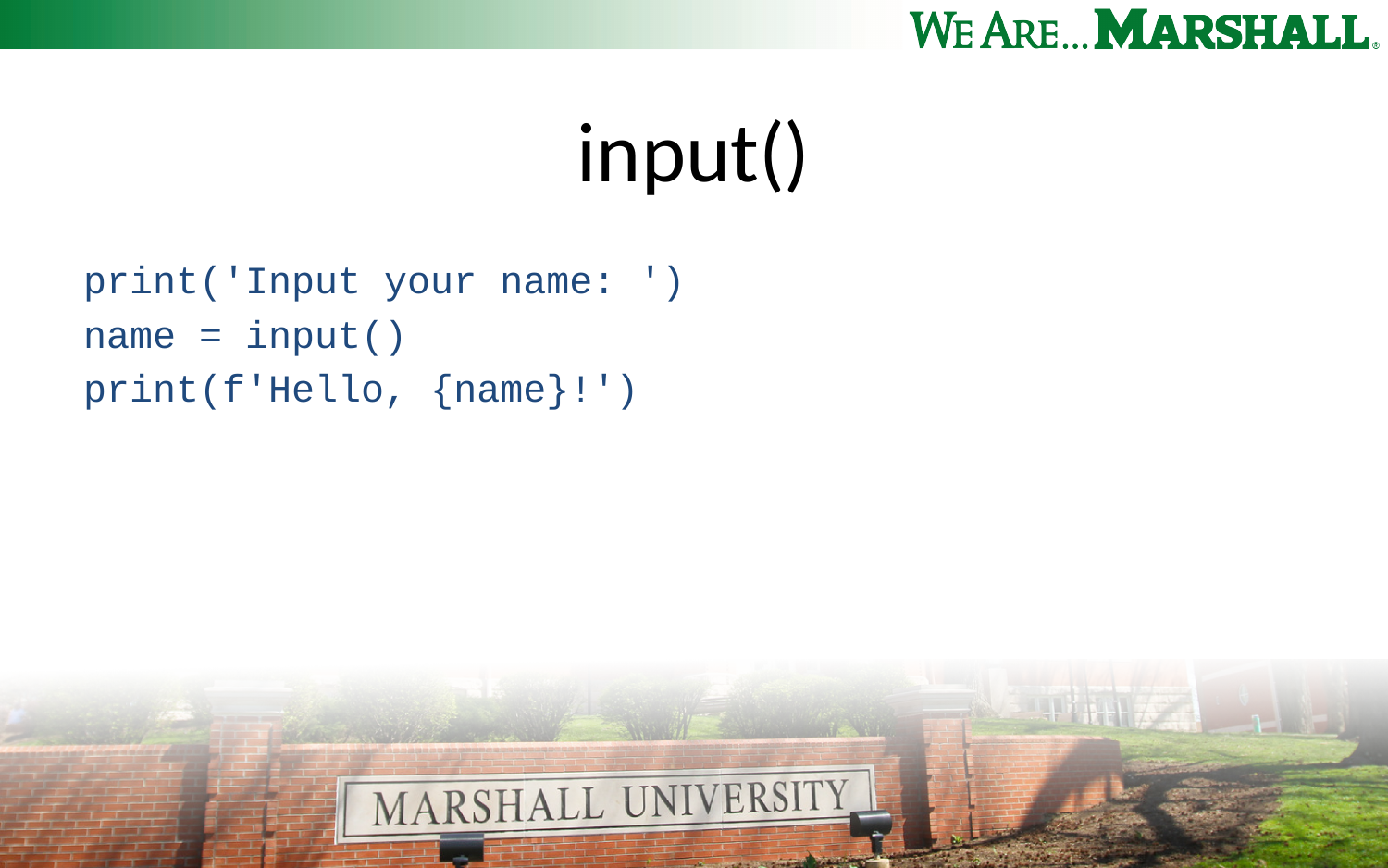

# input()
print('Input your name: ')
name = input()
print(f'Hello, {name}!')